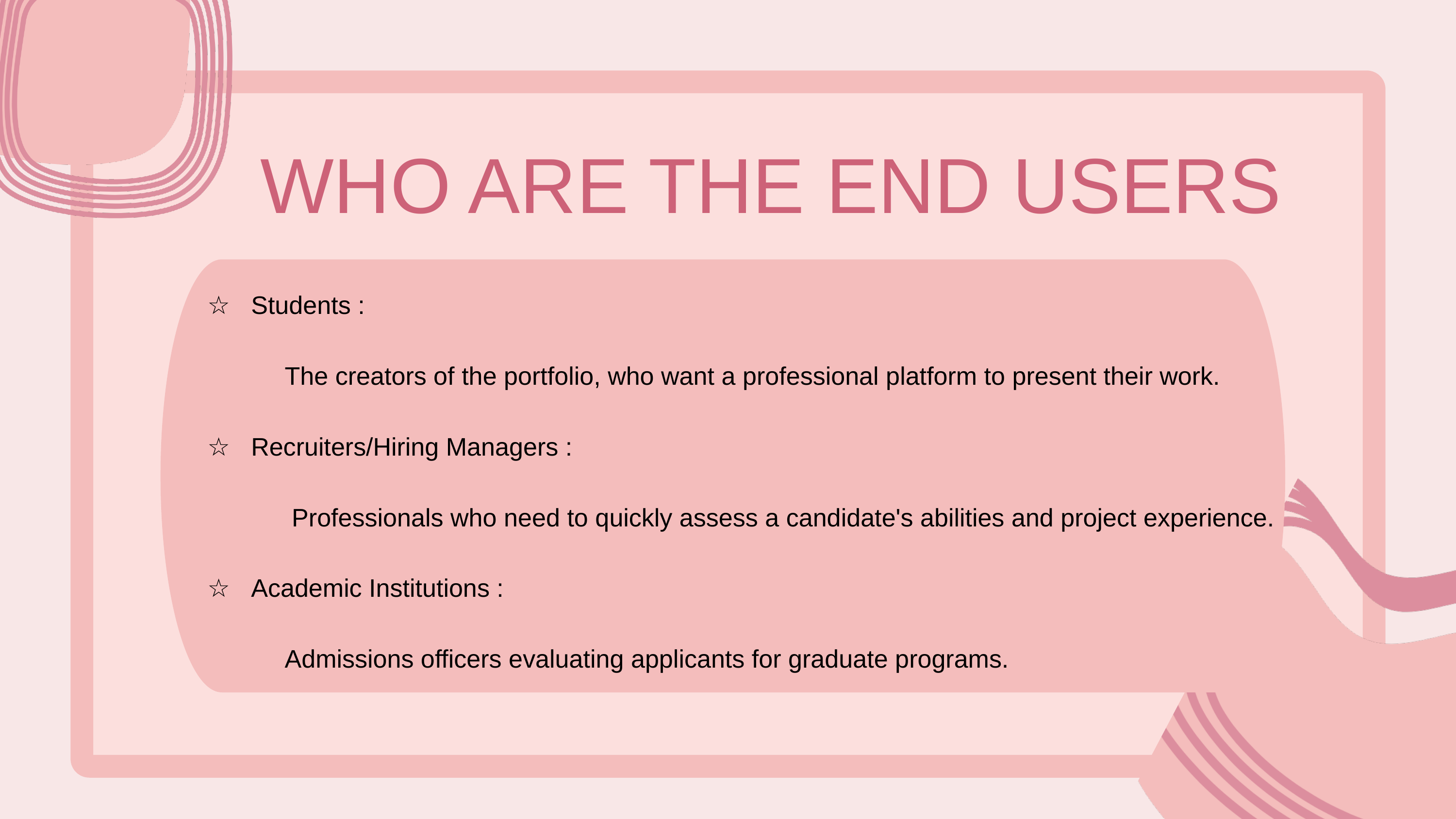

WHO ARE THE END USERS

☆   Students :

           The creators of the portfolio, who want a professional platform to present their work.

☆   Recruiters/Hiring Managers :

            Professionals who need to quickly assess a candidate's abilities and project experience.

☆   Academic Institutions :

           Admissions officers evaluating applicants for graduate programs.